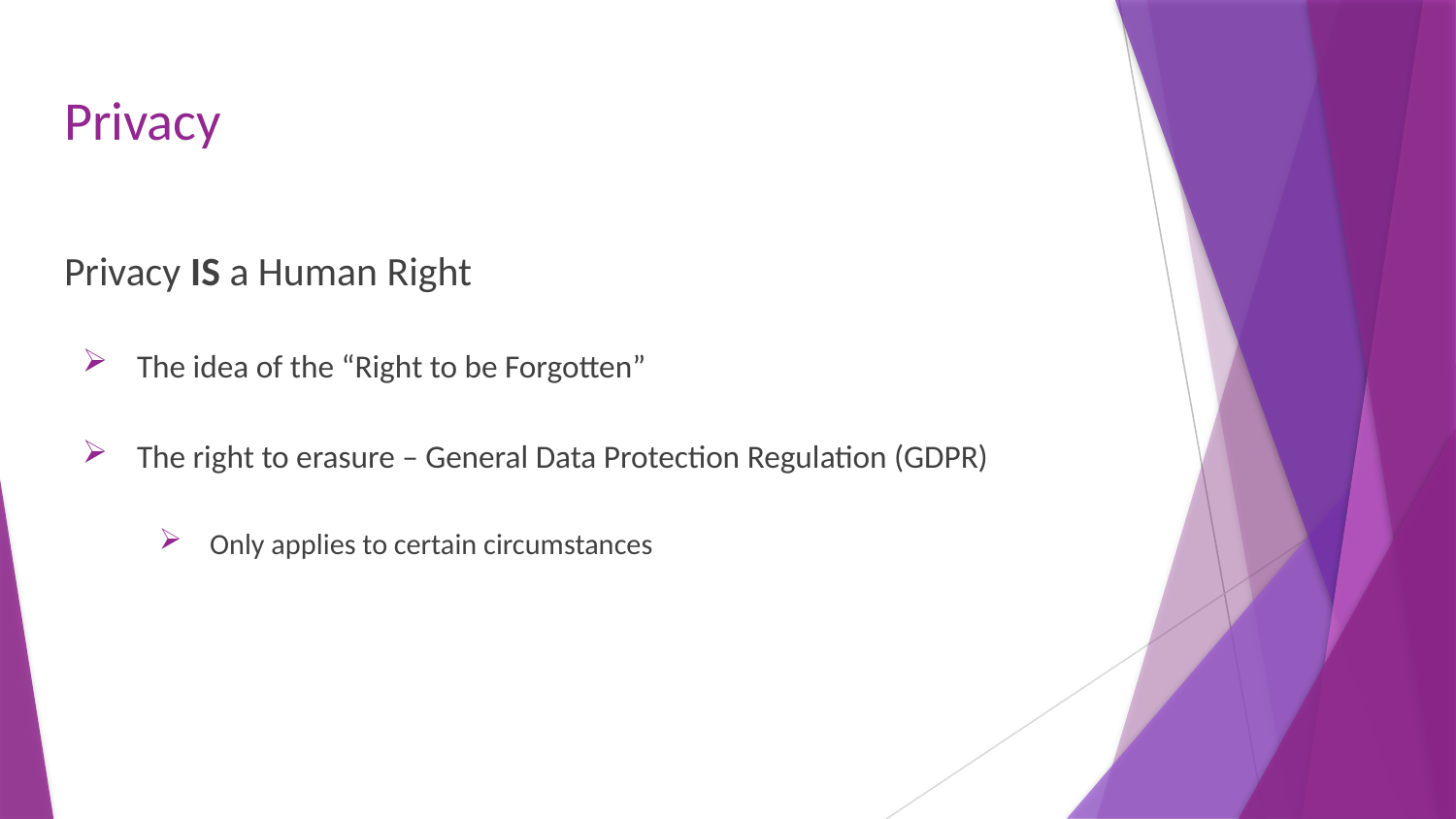

# Privacy
Privacy IS a Human Right
The idea of the “Right to be Forgotten”
The right to erasure – General Data Protection Regulation (GDPR)
Only applies to certain circumstances